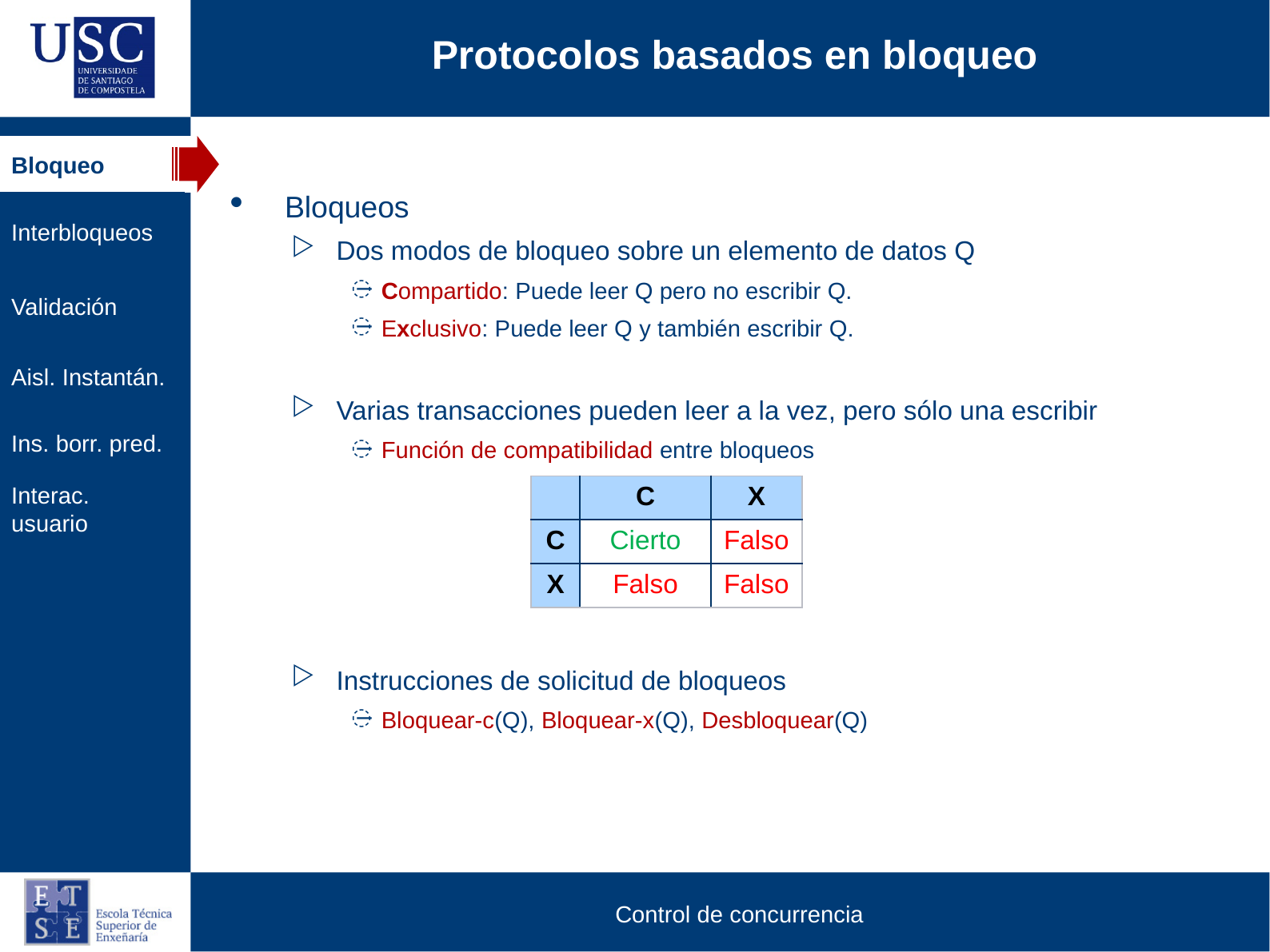

Protocolos basados en bloqueo
Bloqueo

 Bloqueos
Dos modos de bloqueo sobre un elemento de datos Q
Compartido: Puede leer Q pero no escribir Q.
Exclusivo: Puede leer Q y también escribir Q.

Varias transacciones pueden leer a la vez, pero sólo una escribir
Función de compatibilidad entre bloqueos

Instrucciones de solicitud de bloqueos
Bloquear-c(Q), Bloquear-x(Q), Desbloquear(Q)

Interbloqueos
Validación
Aisl. Instantán.
Ins. borr. pred.
Interac. usuario
|  | C | X |
| --- | --- | --- |
| C | Cierto | Falso |
| X | Falso | Falso |